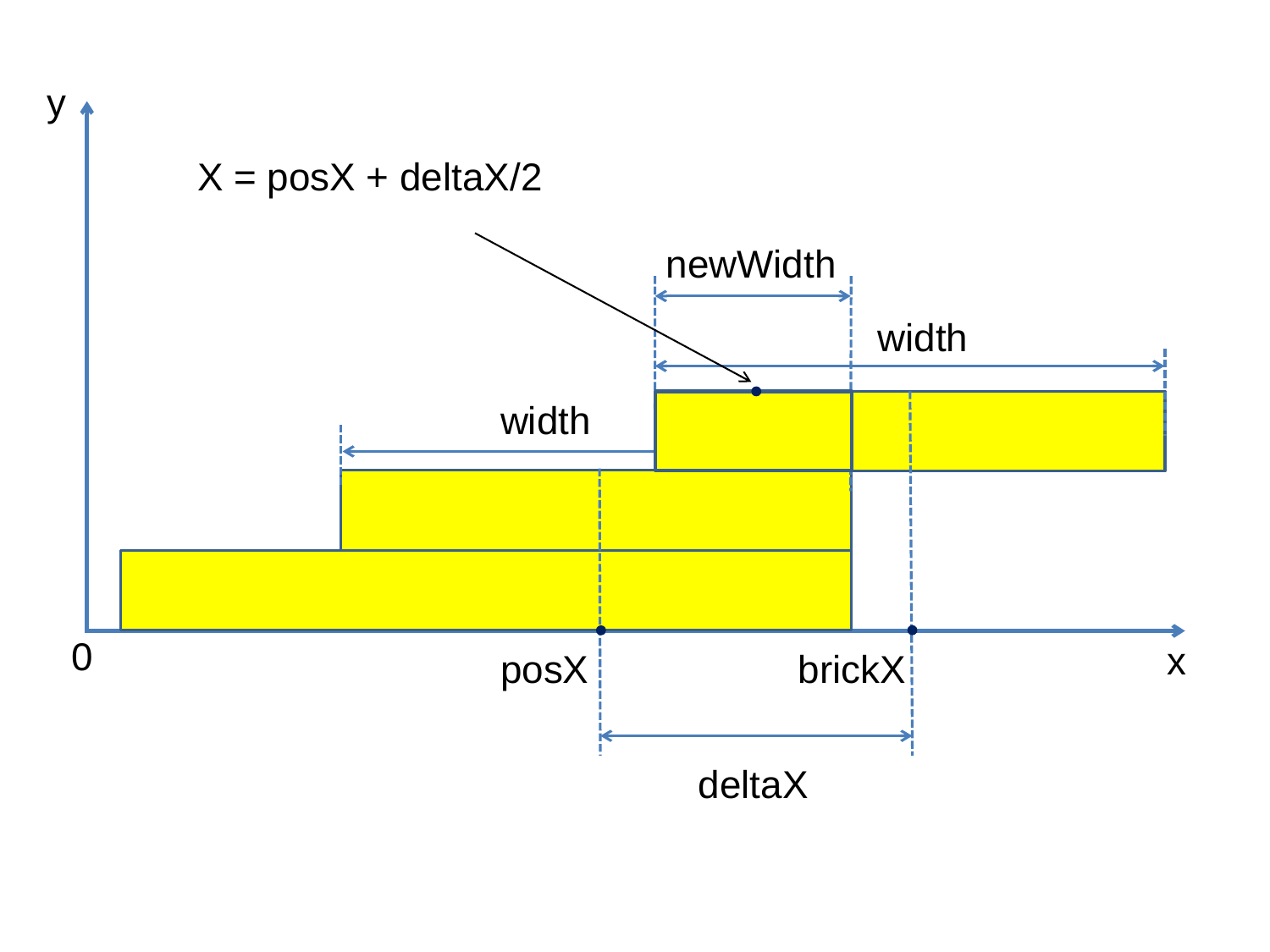

y
X = posX + deltaX/2

newWidth
width

width

0
x
posX
brickX
deltaX